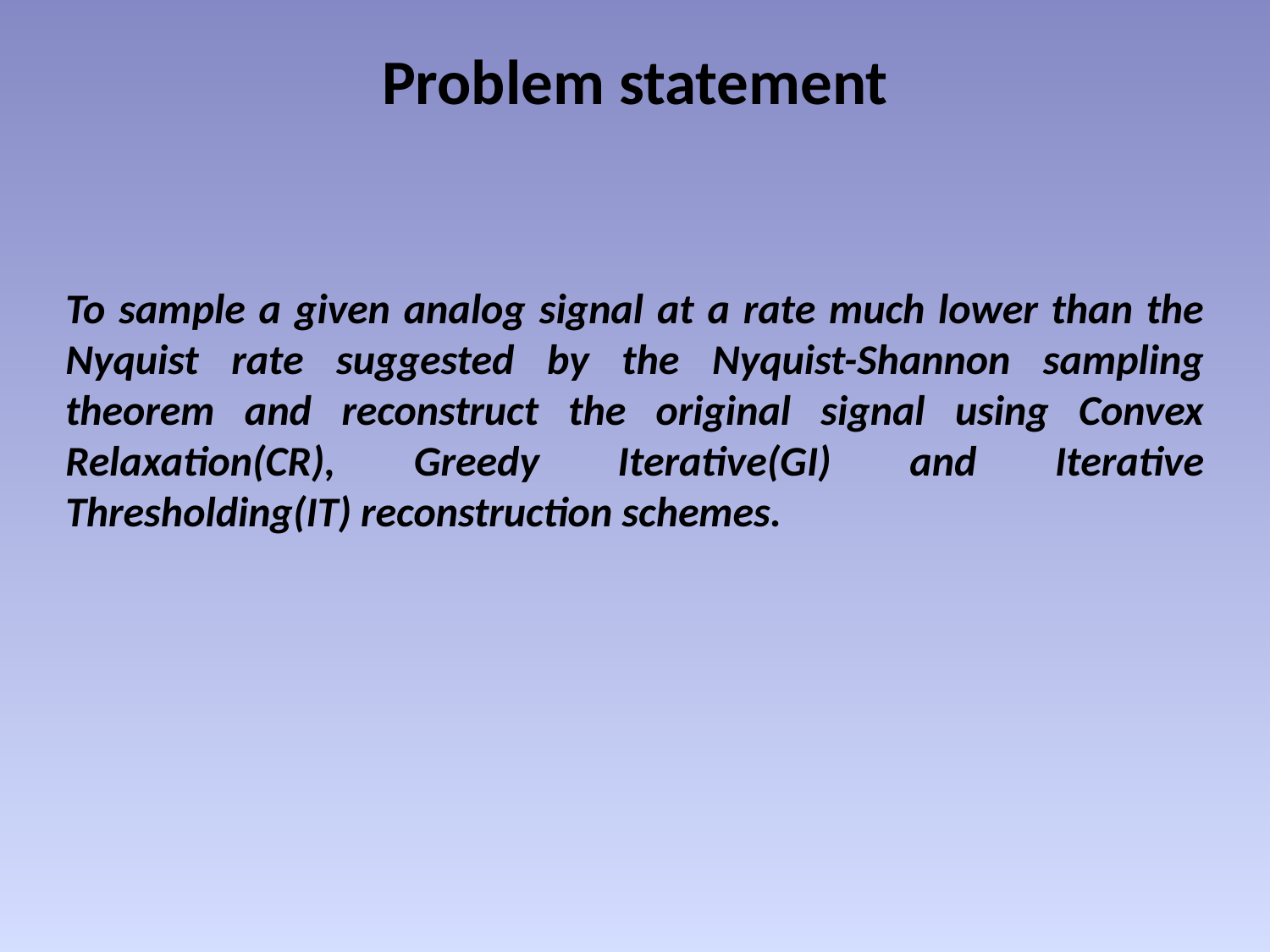

# Problem statement
To sample a given analog signal at a rate much lower than the Nyquist rate suggested by the Nyquist-Shannon sampling theorem and reconstruct the original signal using Convex Relaxation(CR), Greedy Iterative(GI) and Iterative Thresholding(IT) reconstruction schemes.